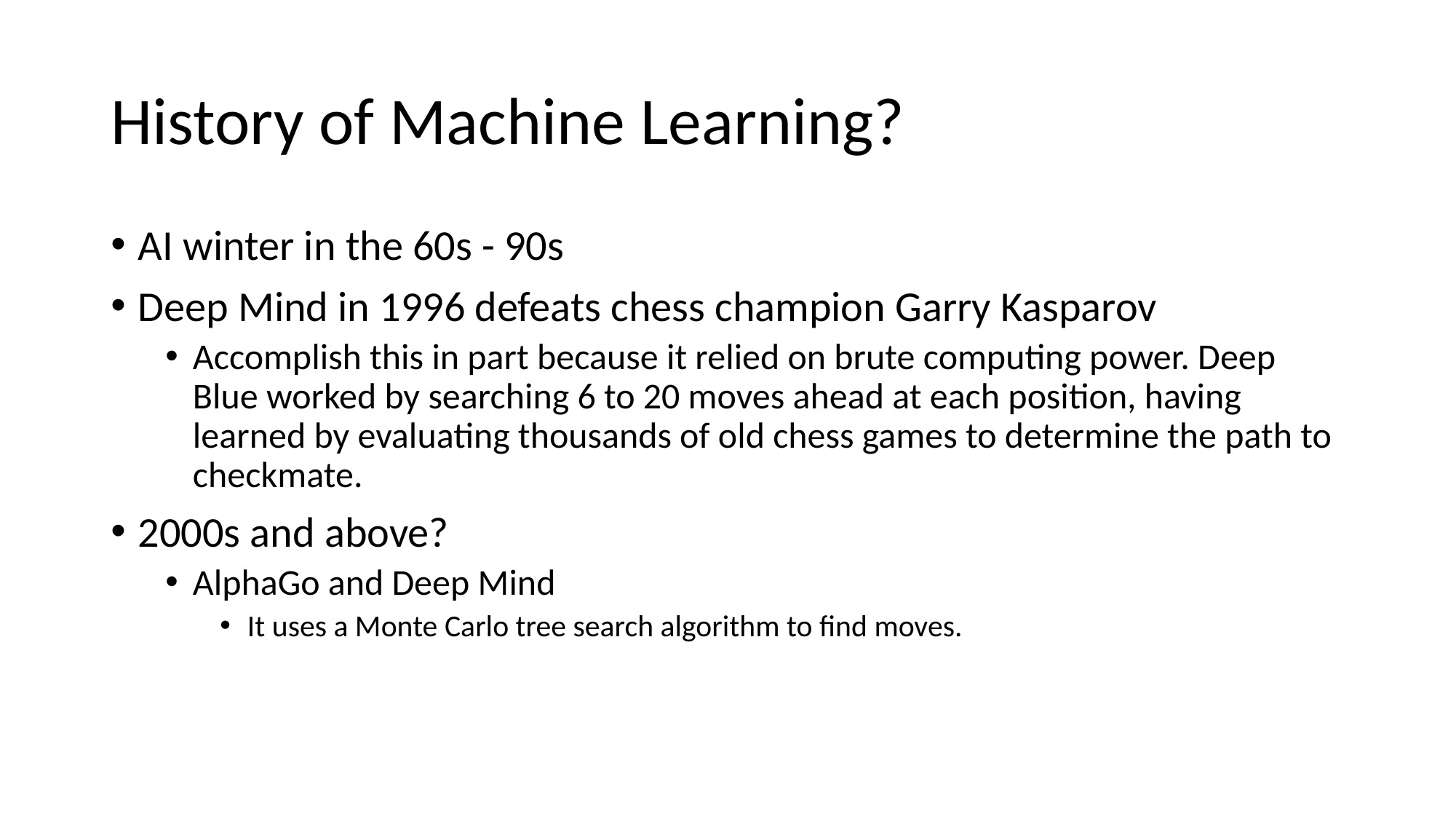

# History of Machine Learning?
AI winter in the 60s - 90s
Deep Mind in 1996 defeats chess champion Garry Kasparov
Accomplish this in part because it relied on brute computing power. Deep Blue worked by searching 6 to 20 moves ahead at each position, having learned by evaluating thousands of old chess games to determine the path to checkmate.
2000s and above?
AlphaGo and Deep Mind
It uses a Monte Carlo tree search algorithm to find moves.